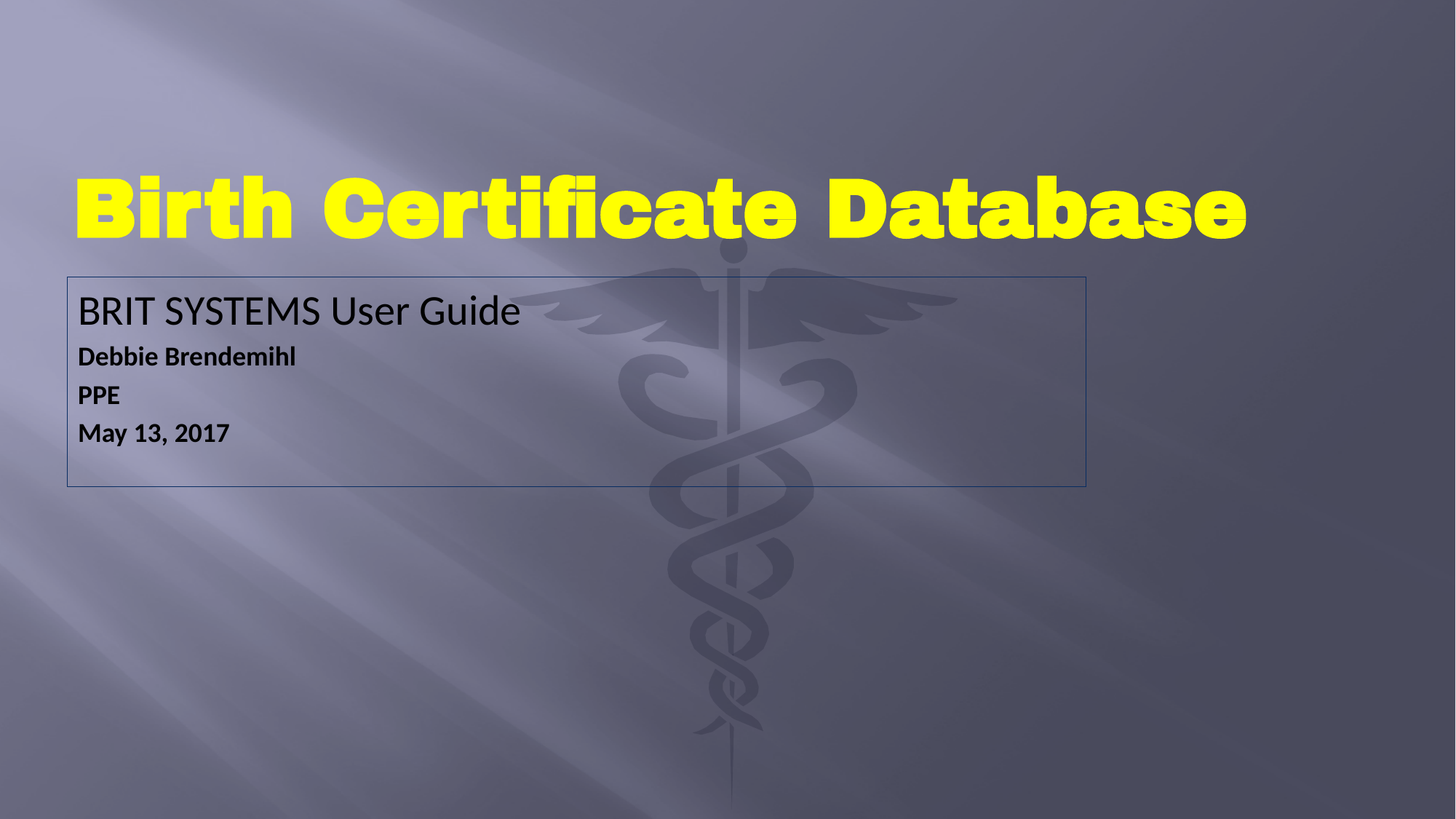

# Birth Certificate Database
BRIT SYSTEMS User Guide
Debbie Brendemihl
PPE
May 13, 2017